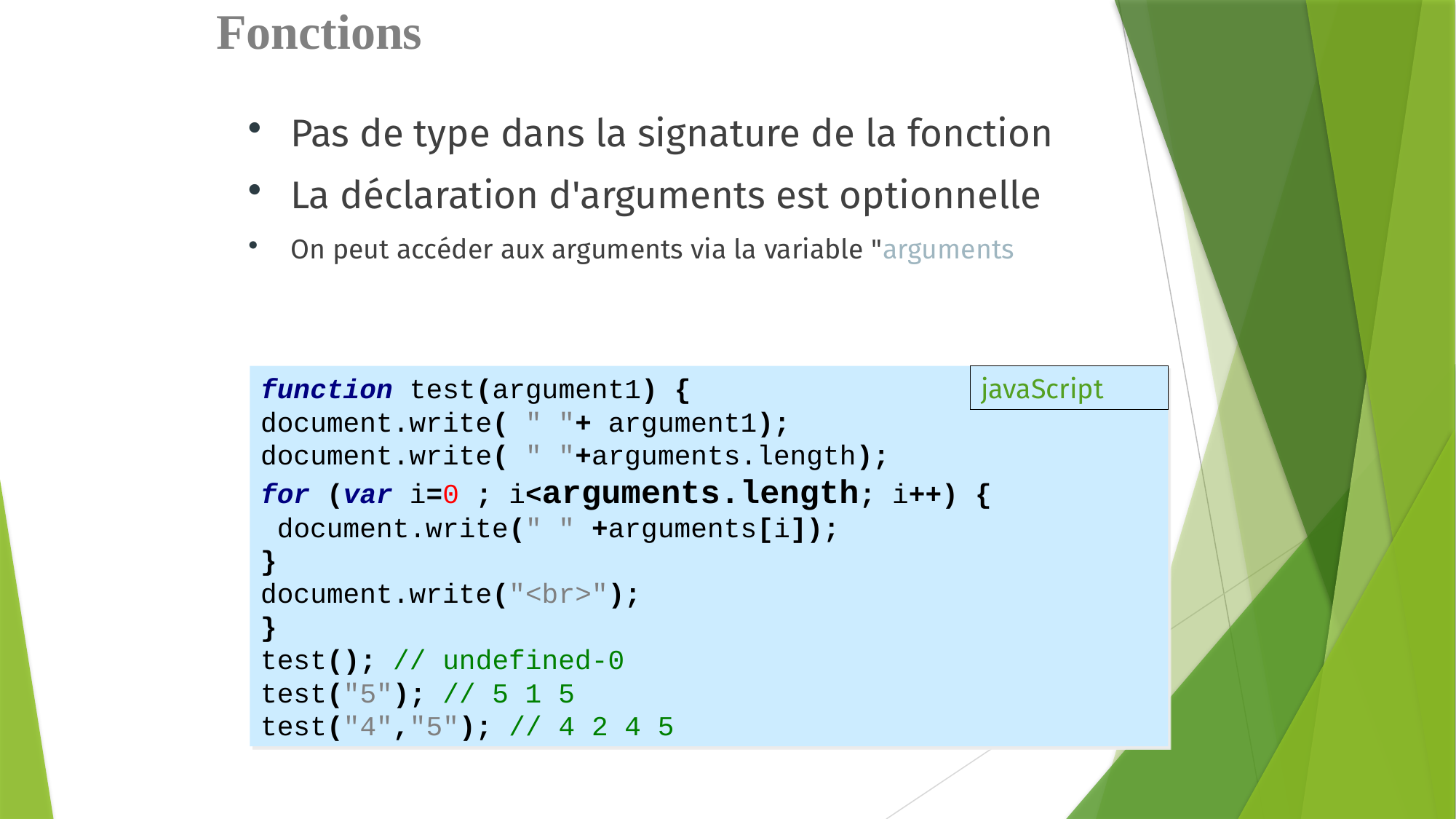

# Fonctions
Pas de type dans la signature de la fonction
La déclaration d'arguments est optionnelle
On peut accéder aux arguments via la variable "arguments

javaScript
function test(argument1) {
document.write( " "+ argument1);
document.write( " "+arguments.length);
for (var i=0 ; i<arguments.length; i++) {
 document.write(" " +arguments[i]);
}
document.write("<br>");
}
test(); // undefined-0
test("5"); // 5 1 5
test("4","5"); // 4 2 4 5